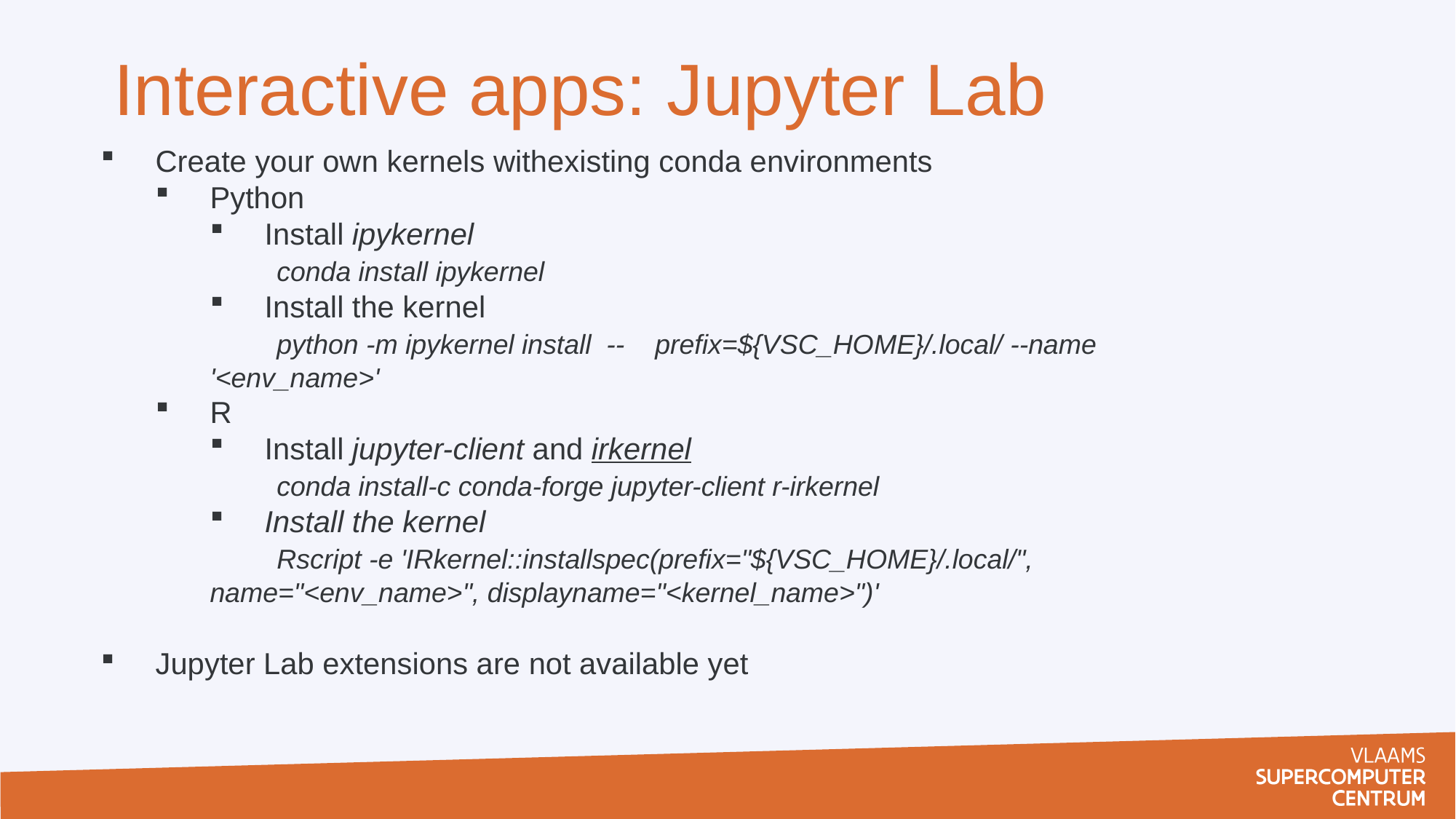

Interactive apps: Jupyter Lab
Create your own kernels withexisting conda environments
Python
Install ipykernel
        conda install ipykernel
Install the kernel
        python -m ipykernel install  --    prefix=${VSC_HOME}/.local/ --name '<env_name>'
R
Install jupyter-client and irkernel
        conda install-c conda-forge jupyter-client r-irkernel
Install the kernel
        Rscript -e 'IRkernel::installspec(prefix="${VSC_HOME}/.local/",     	name="<env_name>", displayname="<kernel_name>")'

Jupyter Lab extensions are not available yet